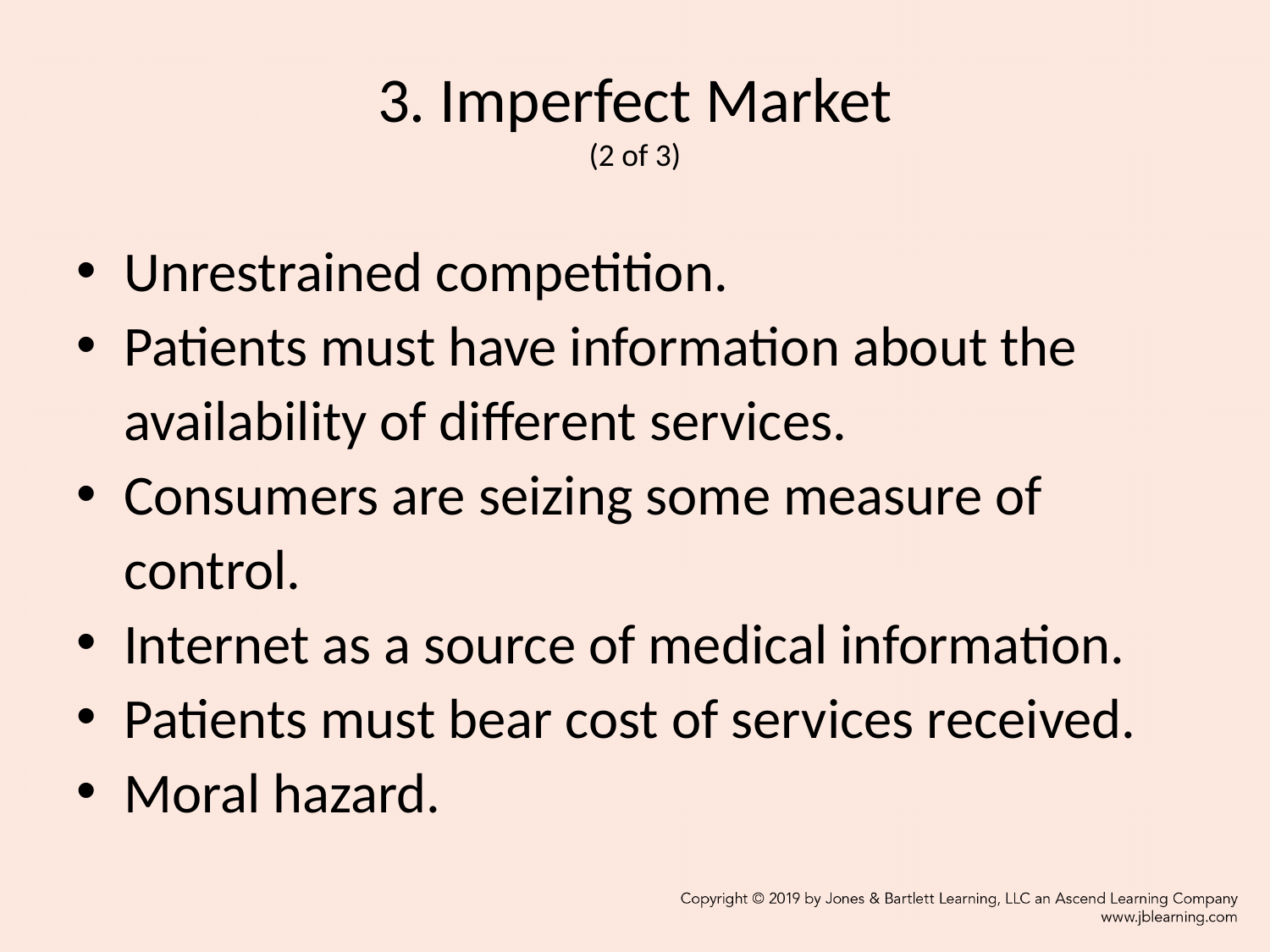

# 3. Imperfect Market (2 of 3)
Unrestrained competition.
Patients must have information about the availability of different services.
Consumers are seizing some measure of control.
Internet as a source of medical information.
Patients must bear cost of services received.
Moral hazard.